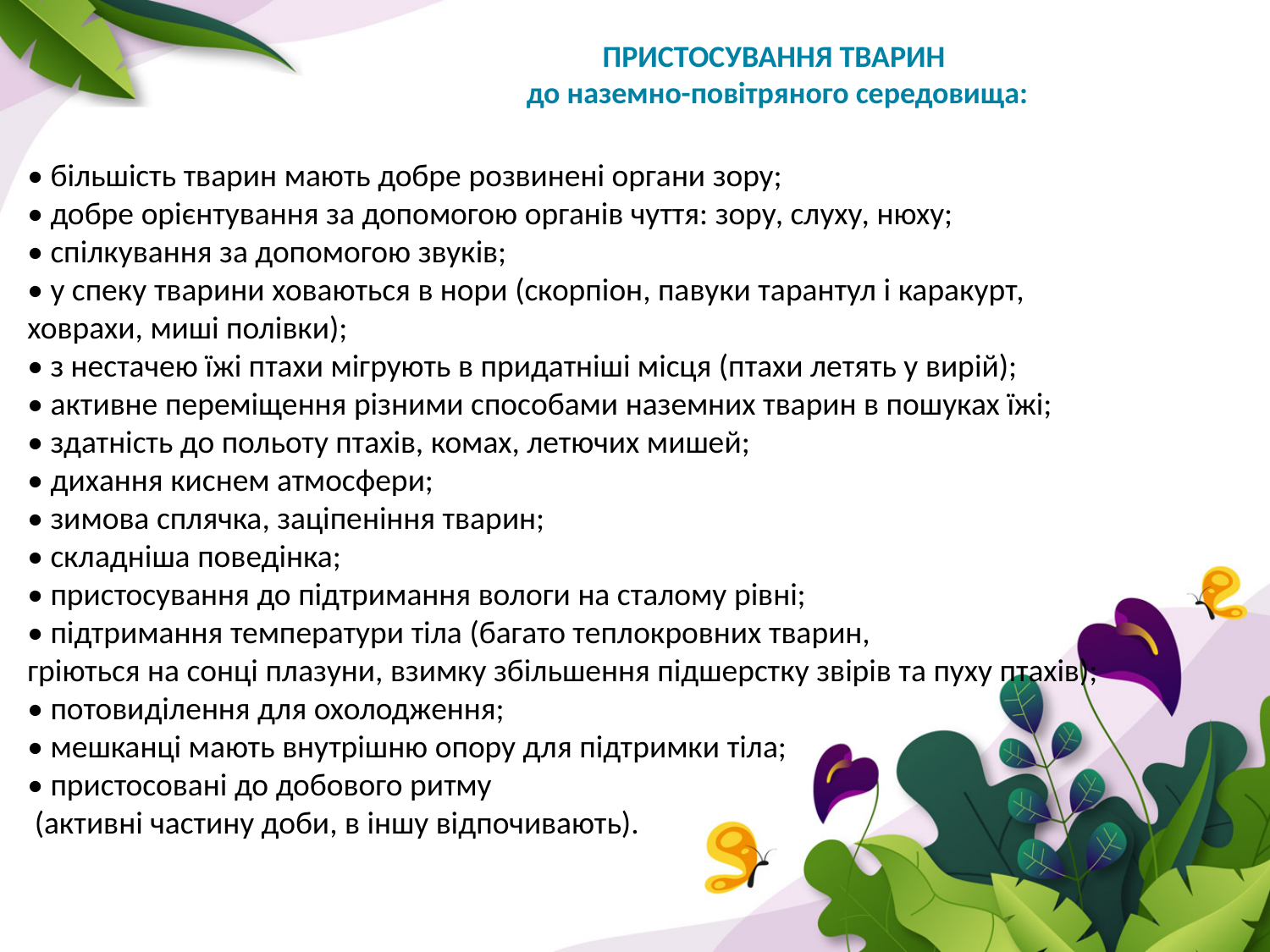

# ПРИСТОСУВАННЯ ТВАРИН до наземно-повітряного середовища:
• більшість тварин мають добре розвинені органи зору;
• добре орієнтування за допомогою органів чуття: зору, слуху, нюху;
• спілкування за допомогою звуків;
• у спеку тварини ховаються в нори (скорпіон, павуки тарантул і каракурт, ховрахи, миші полівки);
• з нестачею їжі птахи мігрують в придатніші місця (птахи летять у вирій);
• активне переміщення різними способами наземних тварин в пошуках їжі;
• здатність до польоту птахів, комах, летючих мишей;
• дихання киснем атмосфери;
• зимова сплячка, заціпеніння тварин;
• складніша поведінка;
• пристосування до підтримання вологи на сталому рівні;
• підтримання температури тіла (багато теплокровних тварин,
гріються на сонці плазуни, взимку збільшення підшерстку звірів та пуху птахів);
• потовиділення для охолодження;
• мешканці мають внутрішню опору для підтримки тіла;
• пристосовані до добового ритму
 (активні частину доби, в іншу відпочивають).